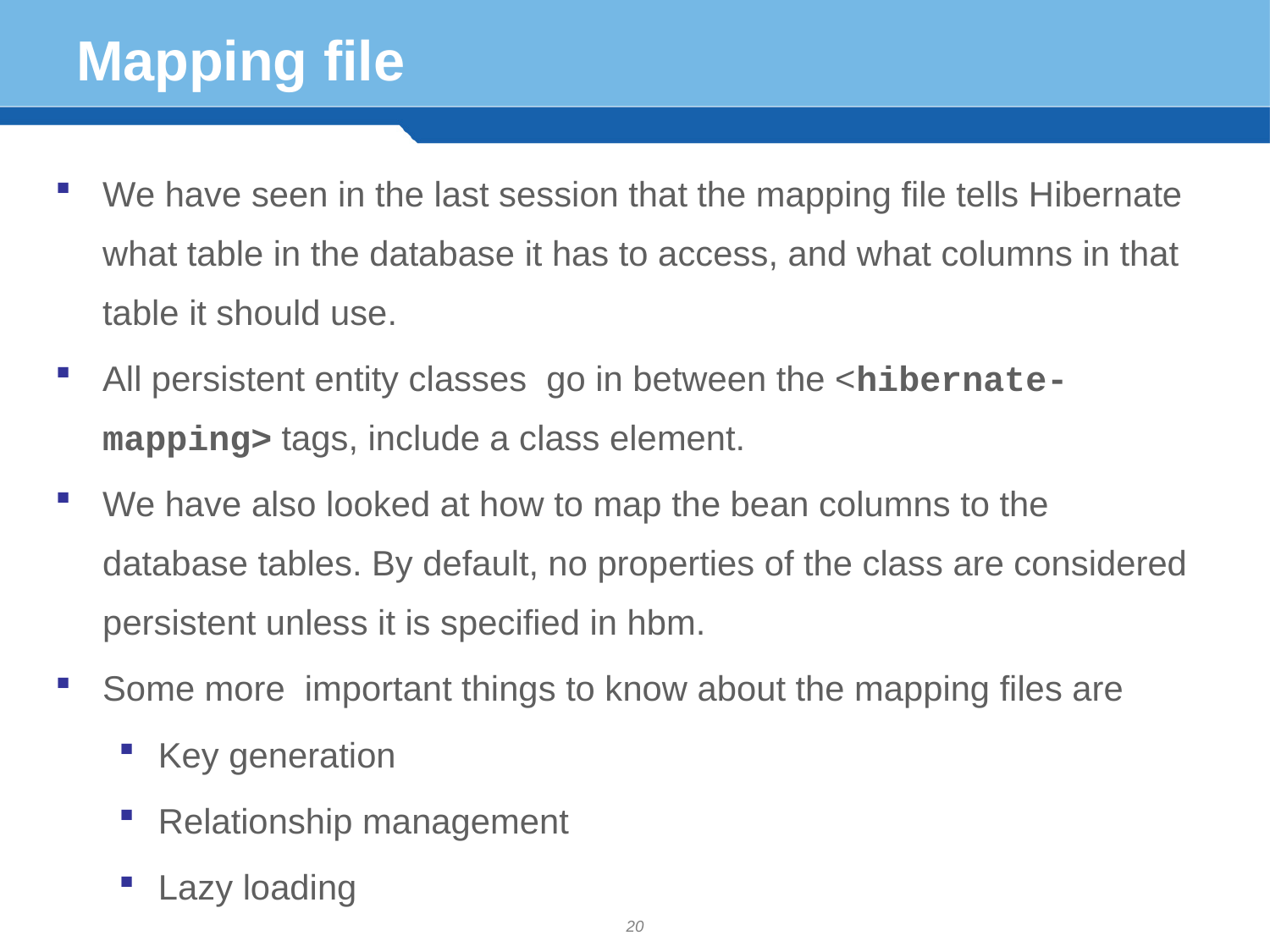

# Mapping file
We have seen in the last session that the mapping file tells Hibernate what table in the database it has to access, and what columns in that table it should use.
All persistent entity classes  go in between the <hibernate-mapping> tags, include a class element.
We have also looked at how to map the bean columns to the database tables. By default, no properties of the class are considered persistent unless it is specified in hbm.
Some more  important things to know about the mapping files are
Key generation
Relationship management
Lazy loading
20